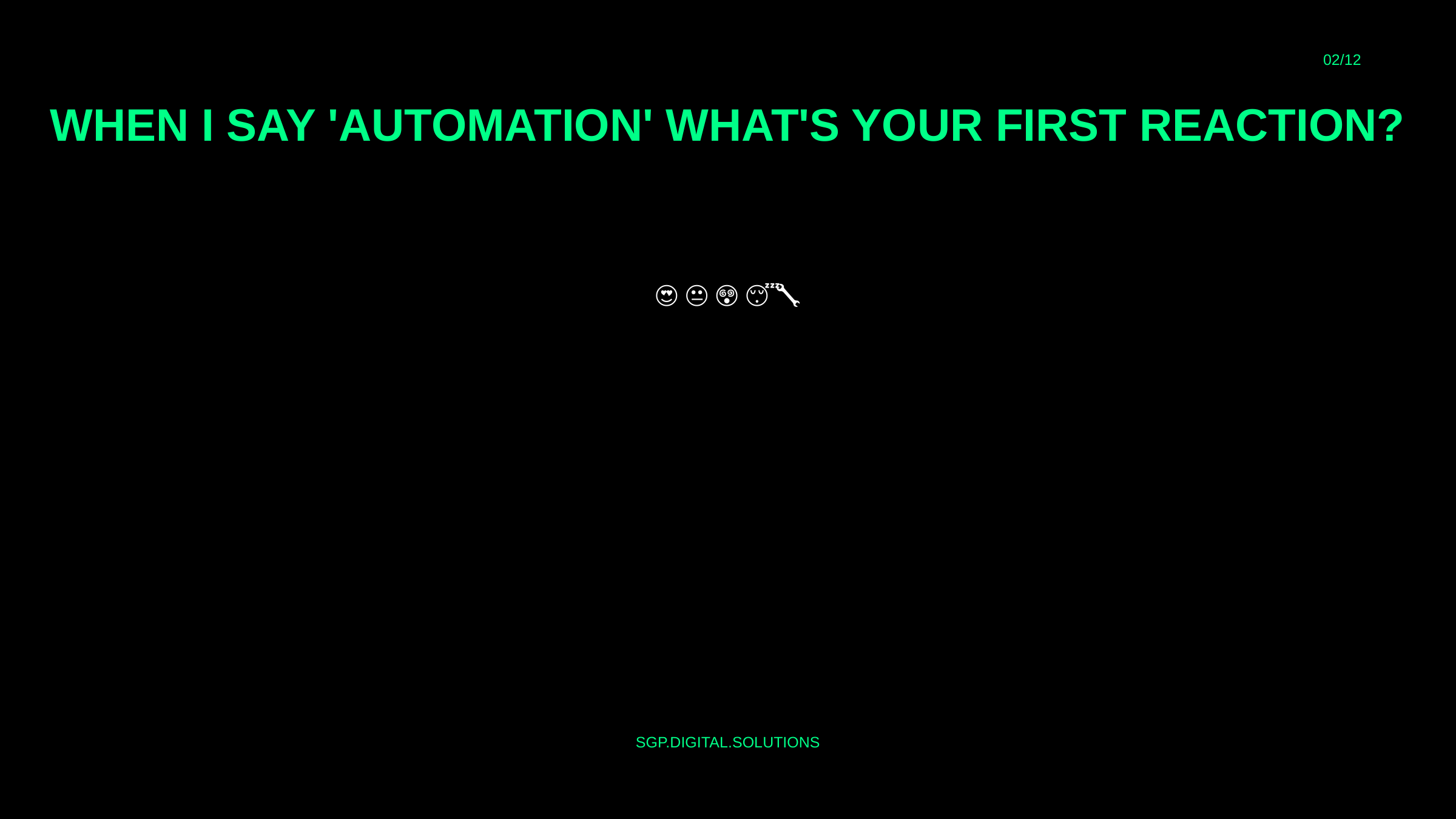

02/12
WHEN I SAY 'AUTOMATION' WHAT'S YOUR FIRST REACTION?
😍 😐 😵 😴 🔧

Drop your reaction in the chat!
SGP.DIGITAL.SOLUTIONS